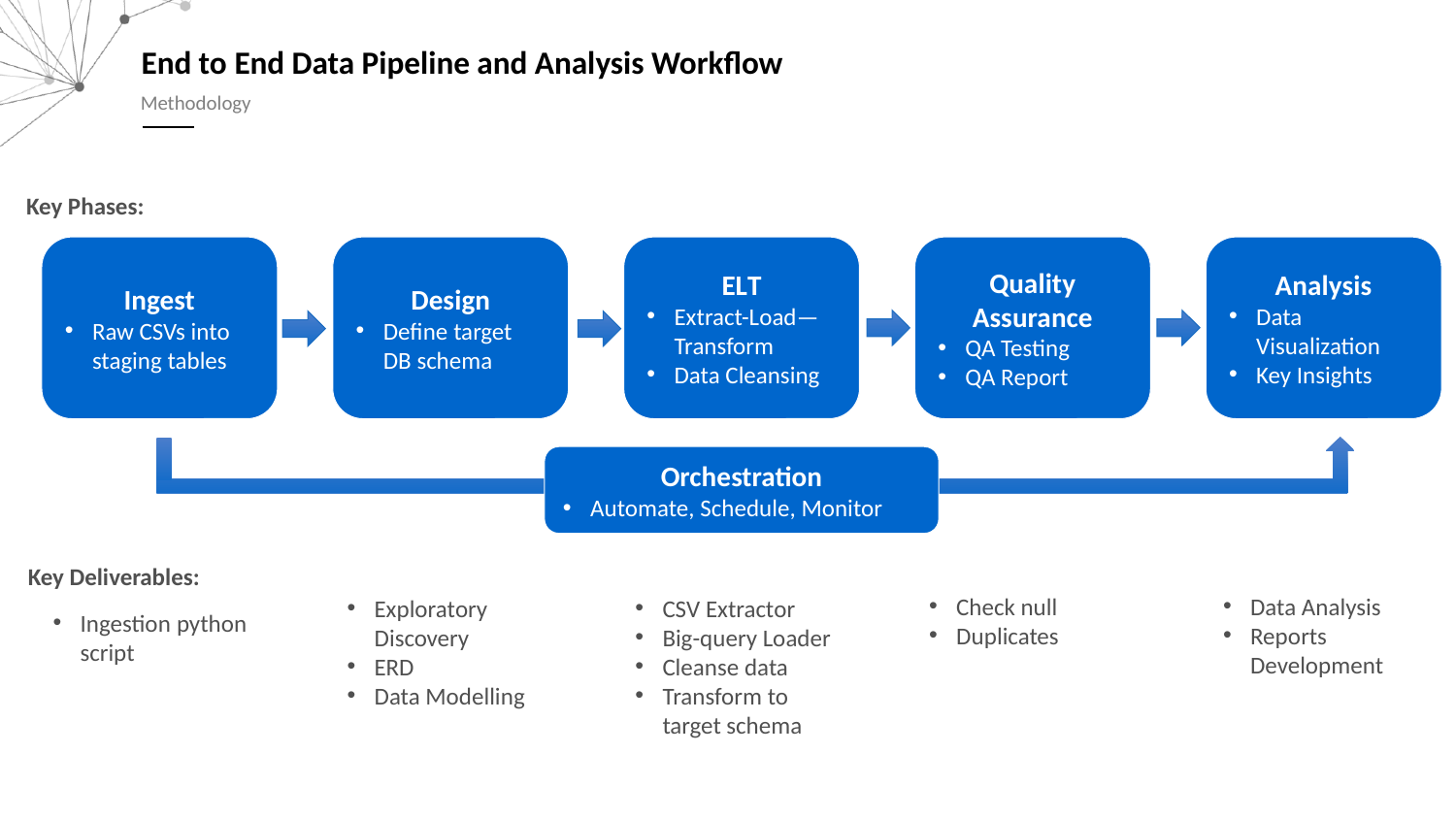

End to End Data Pipeline and Analysis Workflow
Methodology
Key Phases:
Ingest
Raw CSVs into staging tables
Design
Define target DB schema
ELT
Extract-Load—Transform
Data Cleansing
Quality Assurance
QA Testing
QA Report
Analysis
Data Visualization
Key Insights

Orchestration
Automate, Schedule, Monitor
Key Deliverables:
Data Analysis
Reports Development
Check null
Duplicates

Exploratory Discovery
ERD
Data Modelling
CSV Extractor
Big-query Loader
Cleanse data
Transform to target schema
Ingestion python script